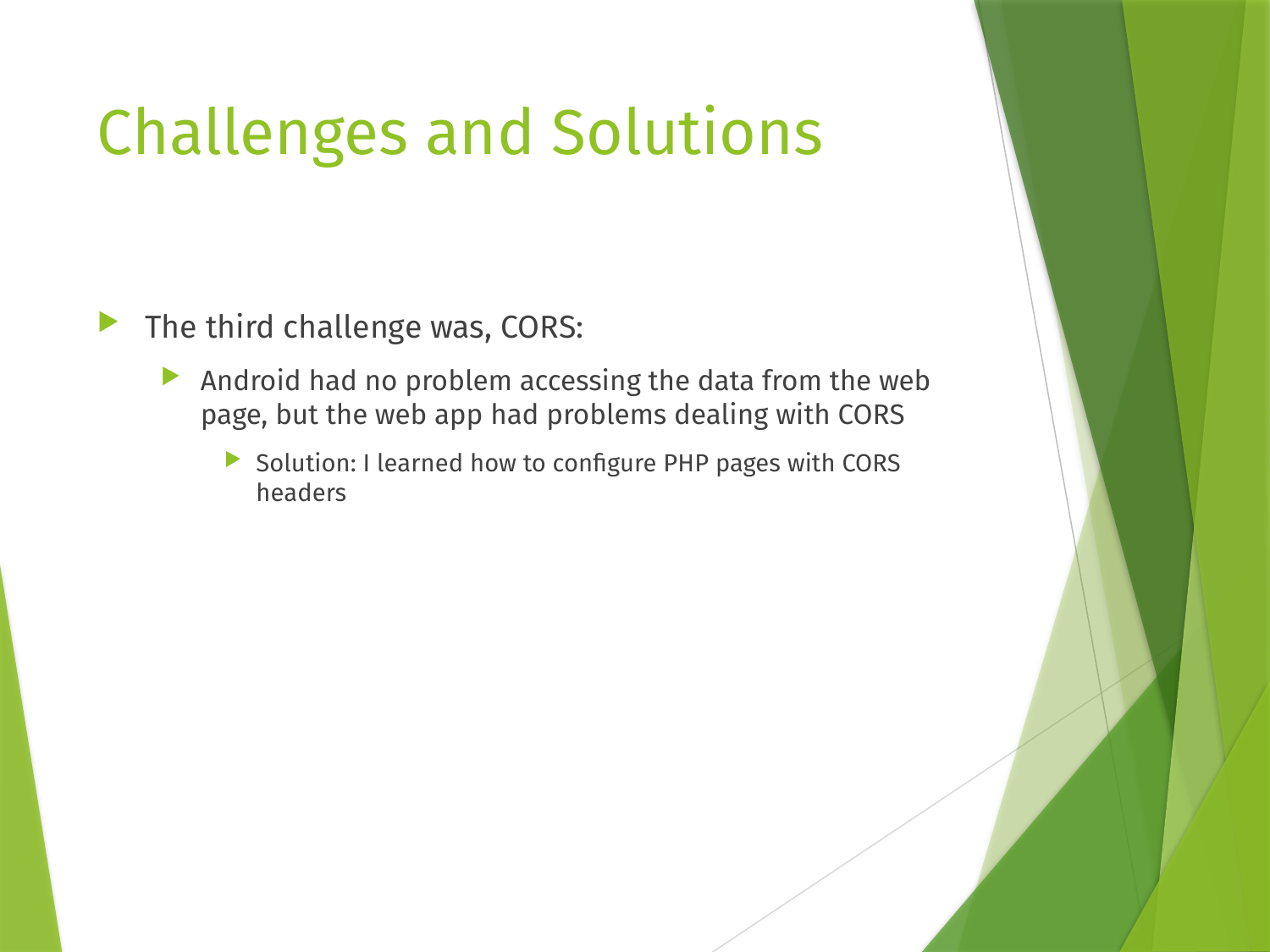

# Challenges and Solutions
The third challenge was, CORS:
Android had no problem accessing the data from the web page, but the web app had problems dealing with CORS
Solution: I learned how to configure PHP pages with CORS headers